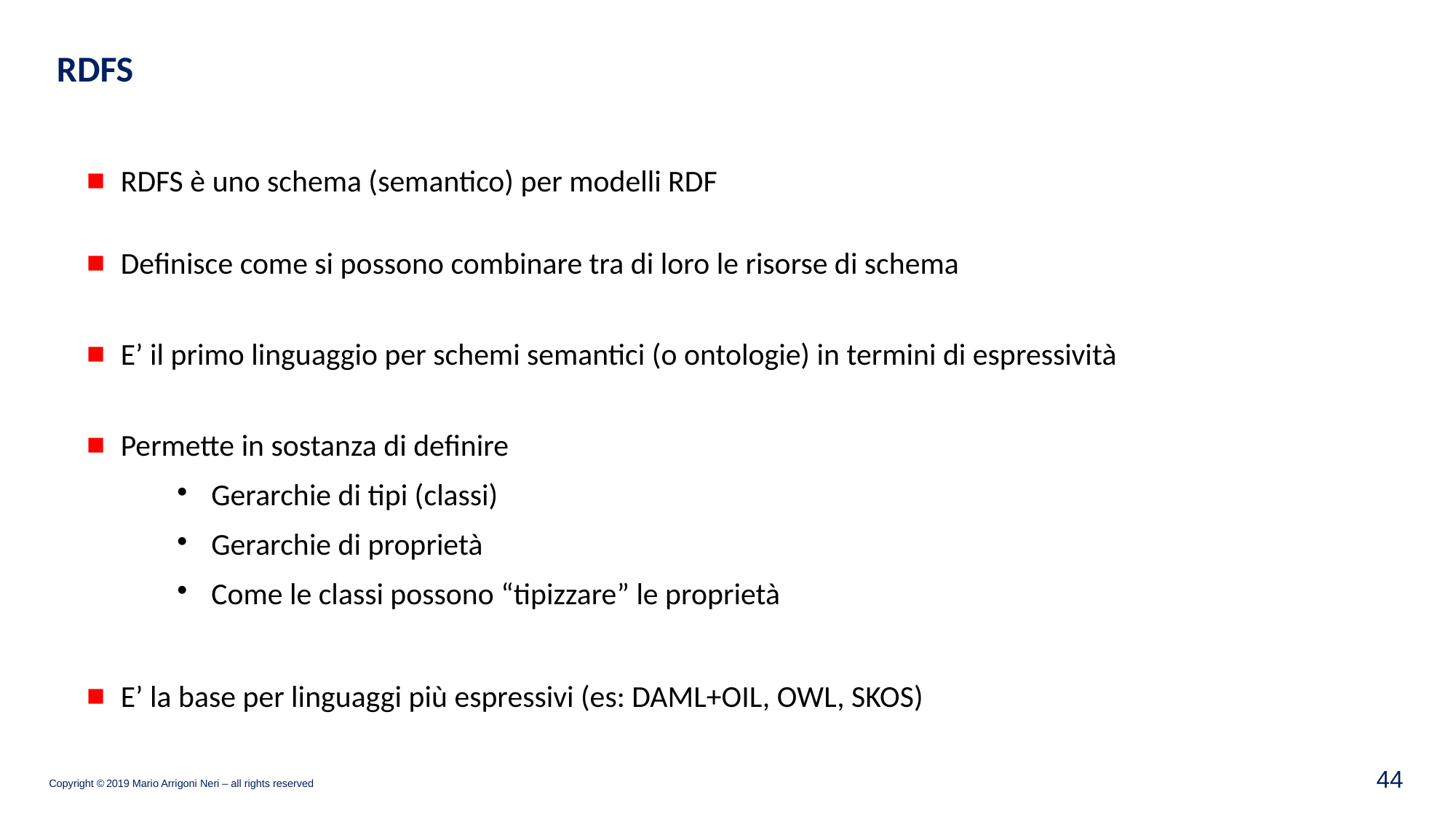

RDFS

RDFS è uno schema (semantico) per modelli RDF
Definisce come si possono combinare tra di loro le risorse di schema

E’ il primo linguaggio per schemi semantici (o ontologie) in termini di espressività

Permette in sostanza di definire
Gerarchie di tipi (classi)
Gerarchie di proprietà
Come le classi possono “tipizzare” le proprietà

E’ la base per linguaggi più espressivi (es: DAML+OIL, OWL, SKOS)
44